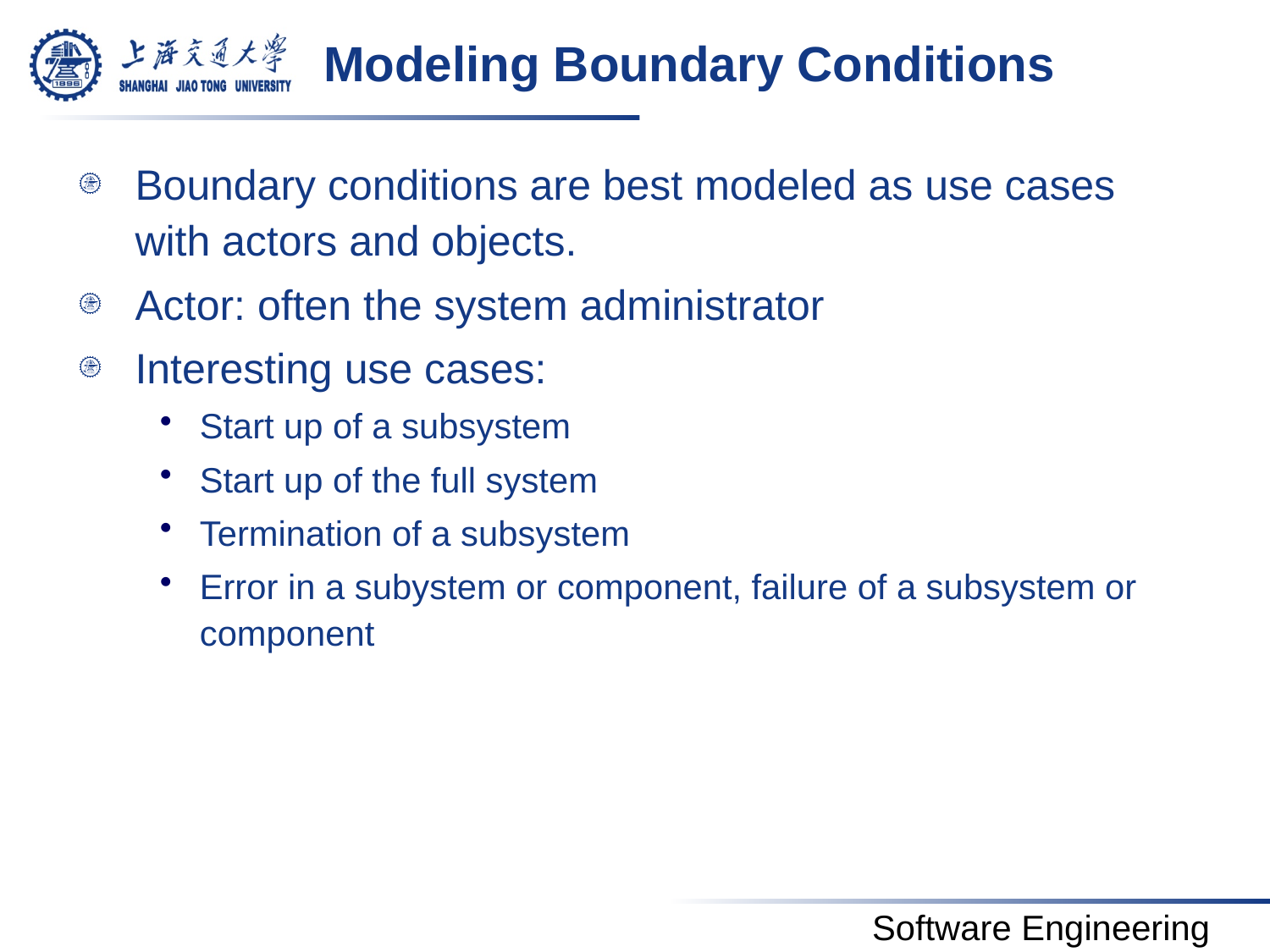

# Modeling Boundary Conditions
Boundary conditions are best modeled as use cases with actors and objects.
Actor: often the system administrator
Interesting use cases:
Start up of a subsystem
Start up of the full system
Termination of a subsystem
Error in a subystem or component, failure of a subsystem or component